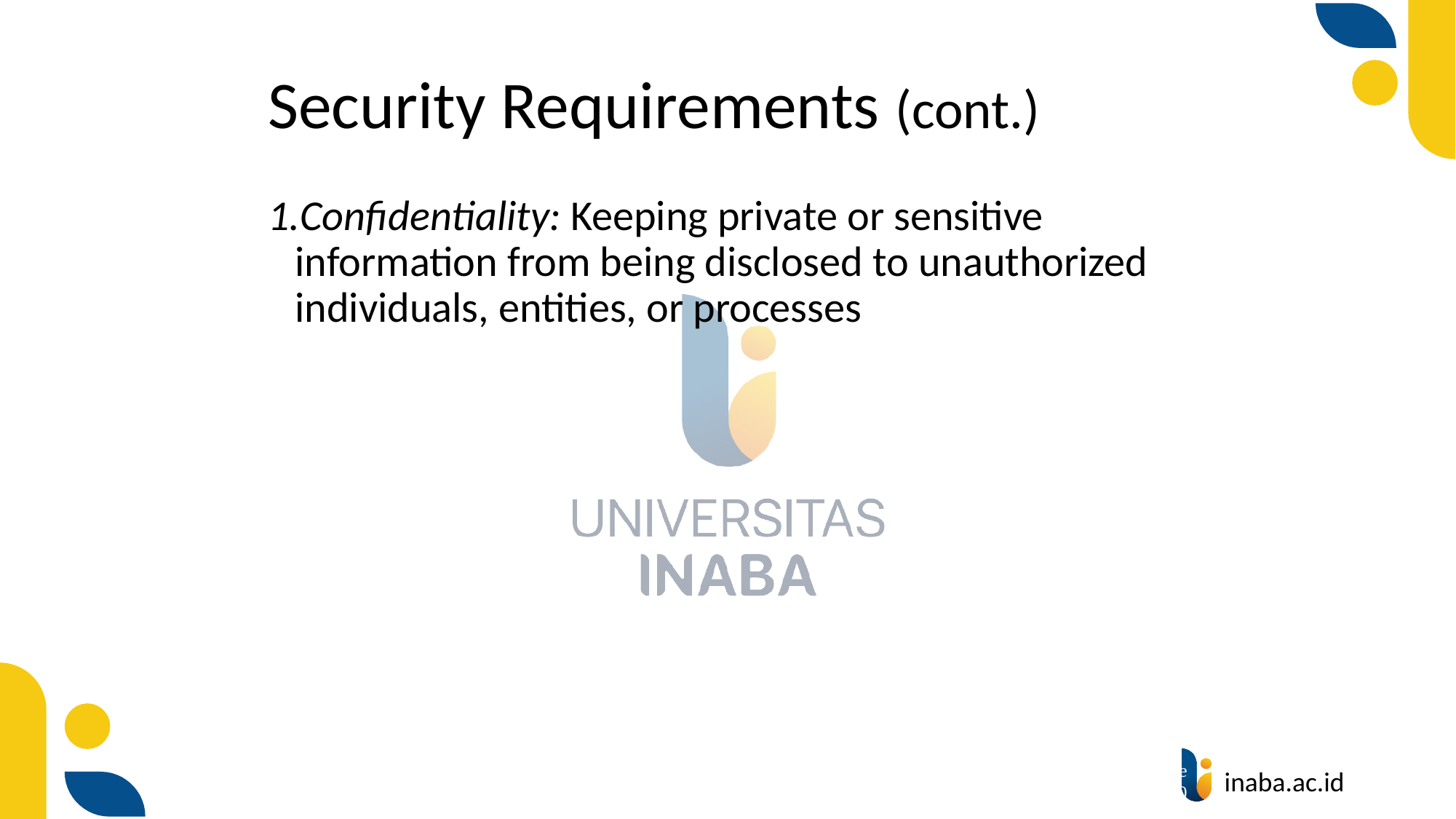

# Security Requirements (cont.)
Confidentiality: Keeping private or sensitive information from being disclosed to unauthorized individuals, entities, or processes
30
© Prentice Hall 2020